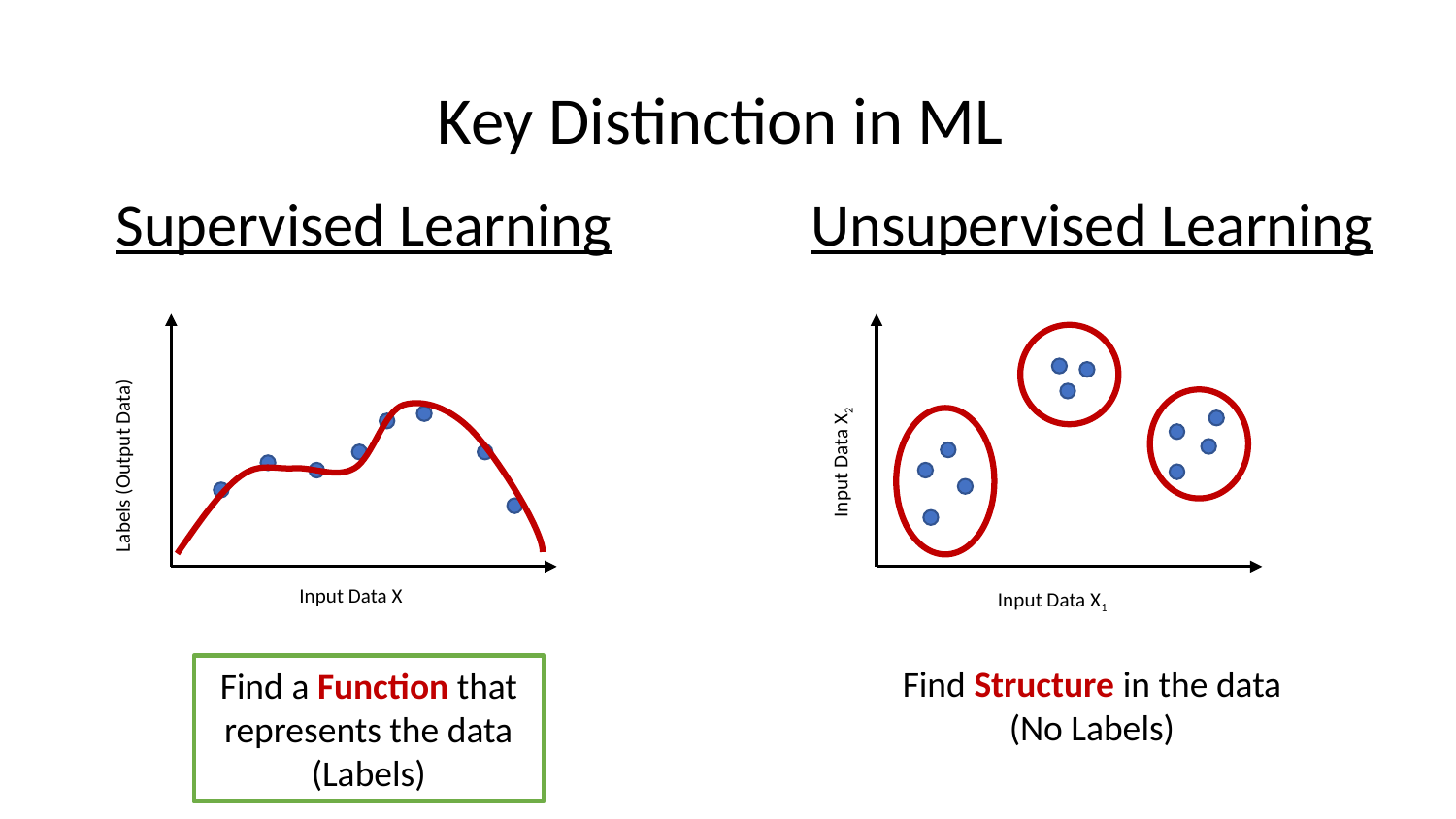

# Key Distinction in ML
Unsupervised Learning
Supervised Learning

Labels (Output Data)

Input Data X2

Input Data X
Input Data X1
Find Structure in the data
(No Labels)
Find a Function that represents the data (Labels)